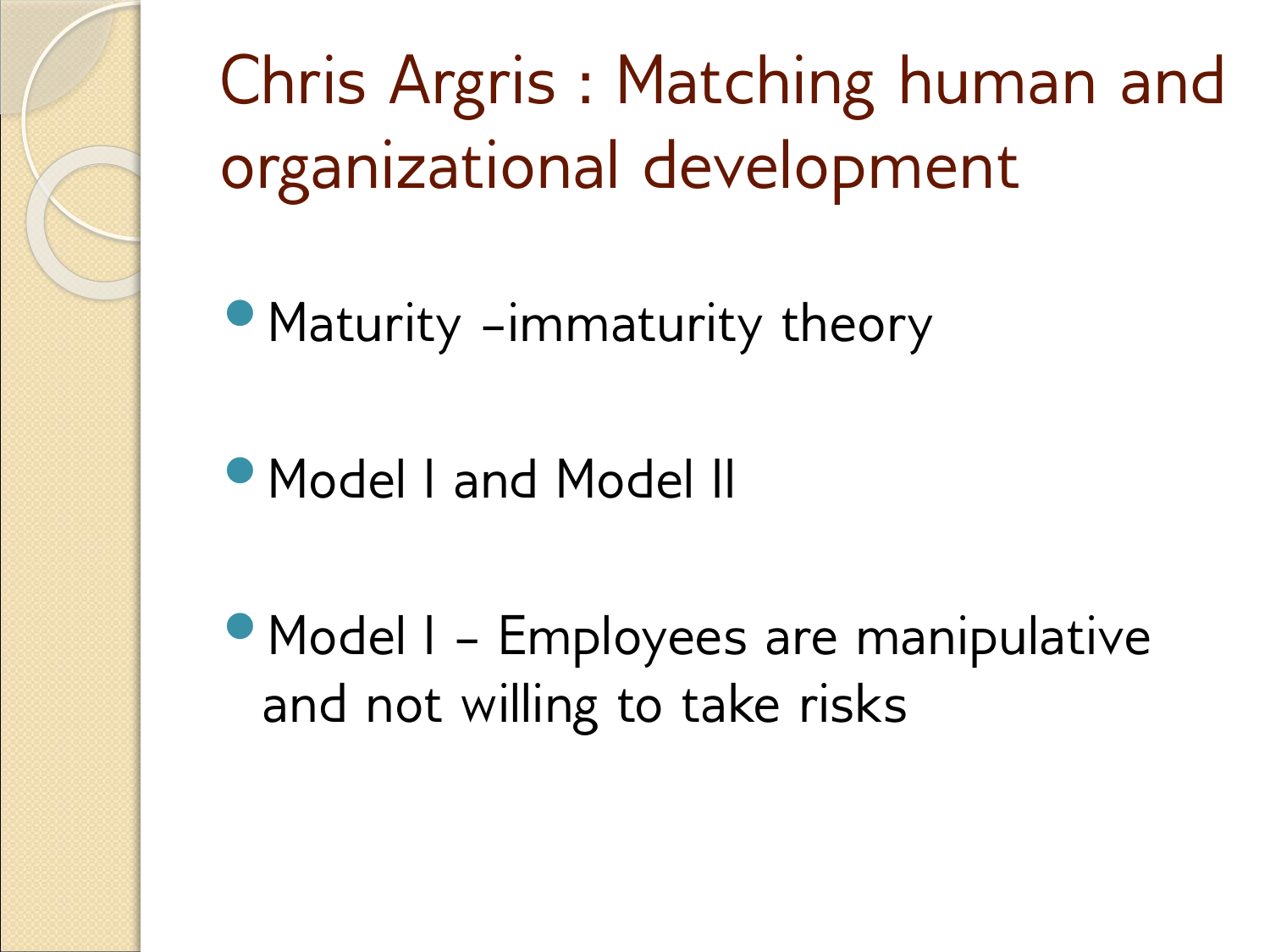

Chris Argris : Matching human and organizational development

Maturity –immaturity theory

Model I and Model II

Model I – Employees are manipulative and not willing to take risks